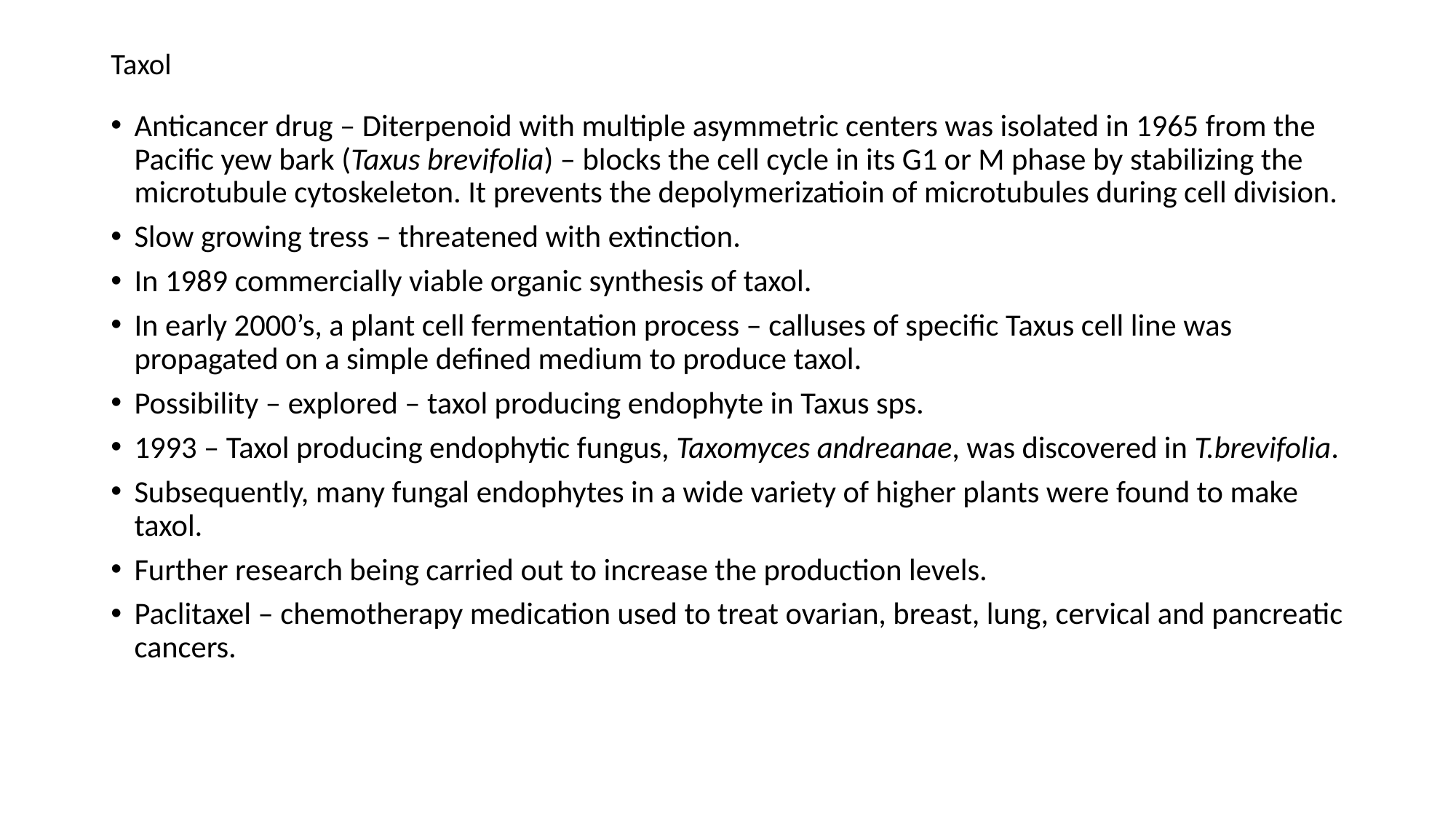

# Taxol
Anticancer drug – Diterpenoid with multiple asymmetric centers was isolated in 1965 from the Pacific yew bark (Taxus brevifolia) – blocks the cell cycle in its G1 or M phase by stabilizing the microtubule cytoskeleton. It prevents the depolymerizatioin of microtubules during cell division.
Slow growing tress – threatened with extinction.
In 1989 commercially viable organic synthesis of taxol.
In early 2000’s, a plant cell fermentation process – calluses of specific Taxus cell line was propagated on a simple defined medium to produce taxol.
Possibility – explored – taxol producing endophyte in Taxus sps.
1993 – Taxol producing endophytic fungus, Taxomyces andreanae, was discovered in T.brevifolia.
Subsequently, many fungal endophytes in a wide variety of higher plants were found to make taxol.
Further research being carried out to increase the production levels.
Paclitaxel – chemotherapy medication used to treat ovarian, breast, lung, cervical and pancreatic cancers.